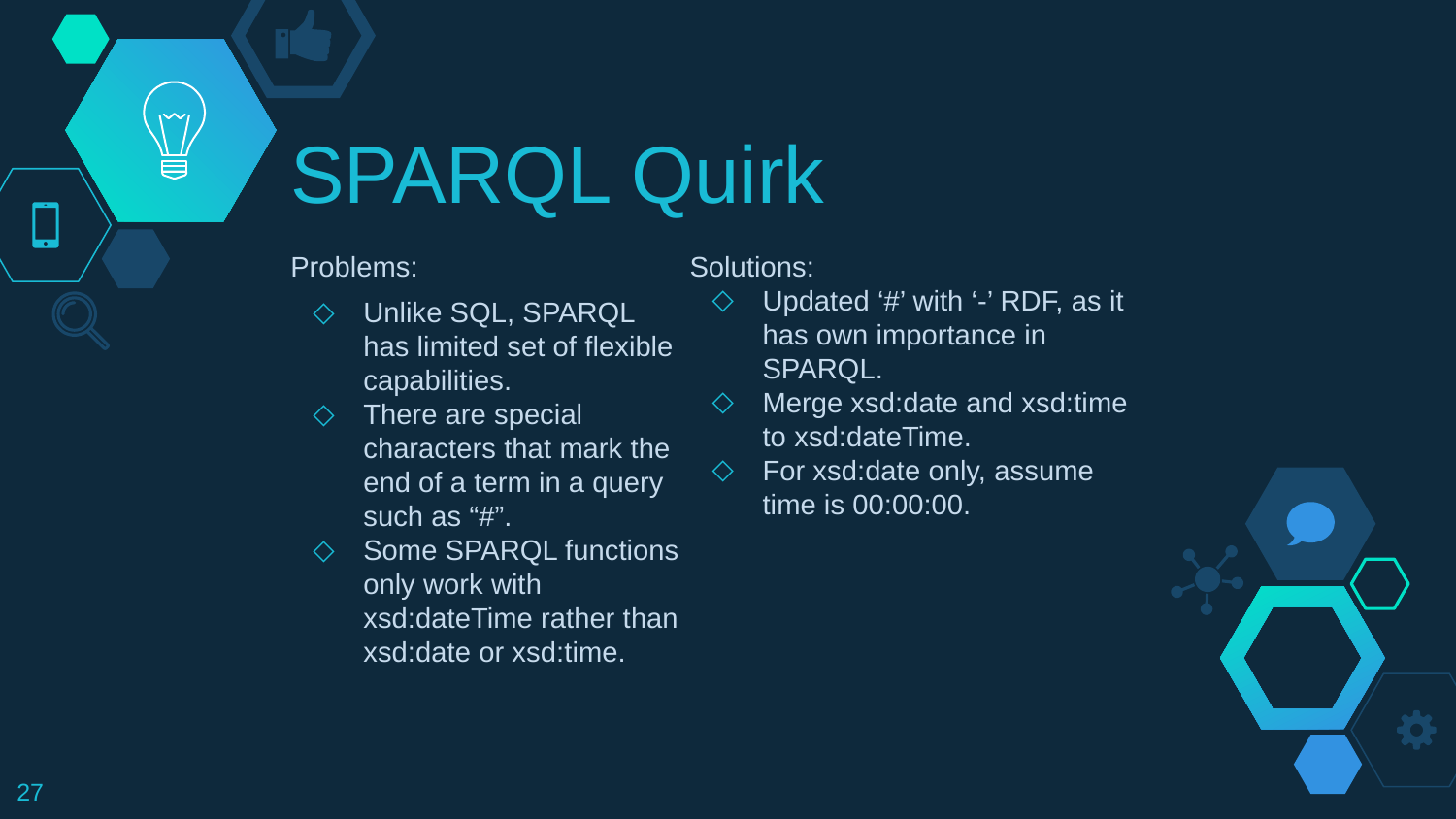

# SPARQL Quirk
Problems:
Unlike SQL, SPARQL has limited set of flexible capabilities.
There are special characters that mark the end of a term in a query such as “#”.
Some SPARQL functions only work with xsd:dateTime rather than xsd:date or xsd:time.
Solutions:
Updated ‘#’ with ‘-’ RDF, as it has own importance in SPARQL.
Merge xsd:date and xsd:time to xsd:dateTime.
For xsd:date only, assume time is 00:00:00.
27